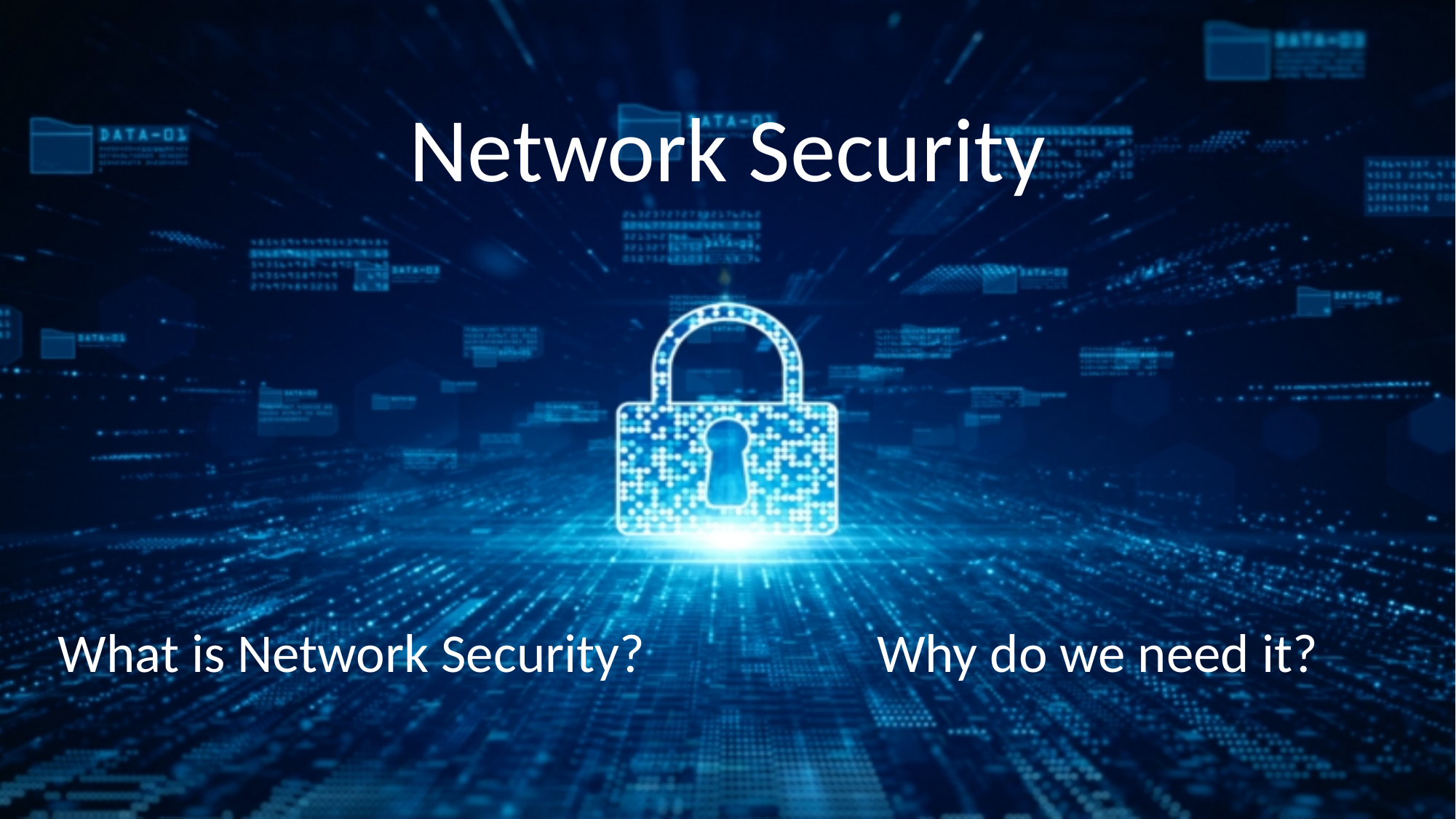

Network Security
What is Network Security?
Why do we need it?